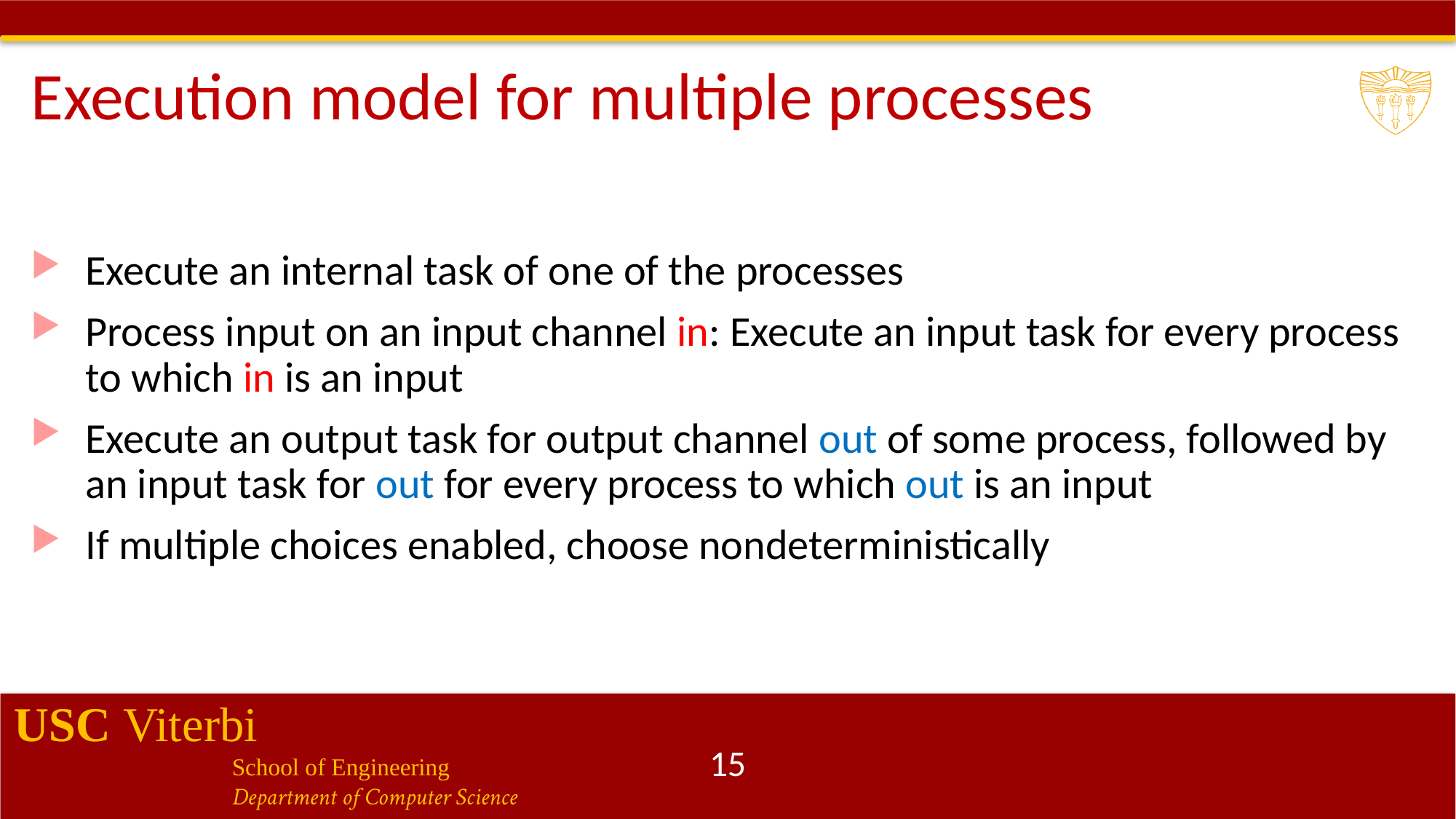

# Execution model for multiple processes
Execute an internal task of one of the processes
Process input on an input channel in: Execute an input task for every process to which in is an input
Execute an output task for output channel out of some process, followed by an input task for out for every process to which out is an input
If multiple choices enabled, choose nondeterministically

15